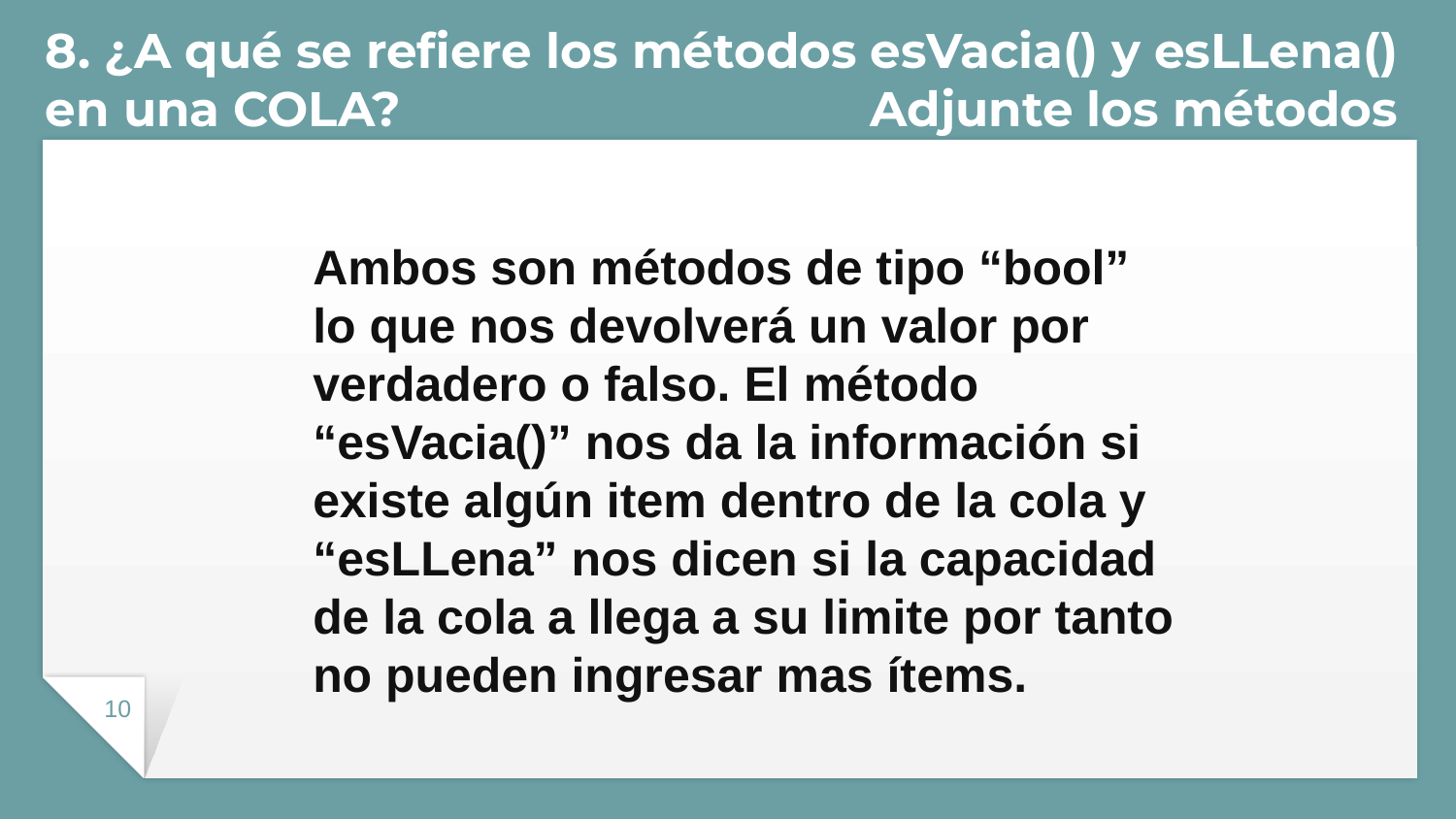

# 8. ¿A qué se refiere los métodos esVacia() y esLLena() en una COLA?                                  Adjunte los métodos
Ambos son métodos de tipo “bool” lo que nos devolverá un valor por verdadero o falso. El método “esVacia()” nos da la información si existe algún item dentro de la cola y “esLLena” nos dicen si la capacidad de la cola a llega a su limite por tanto no pueden ingresar mas ítems.
10